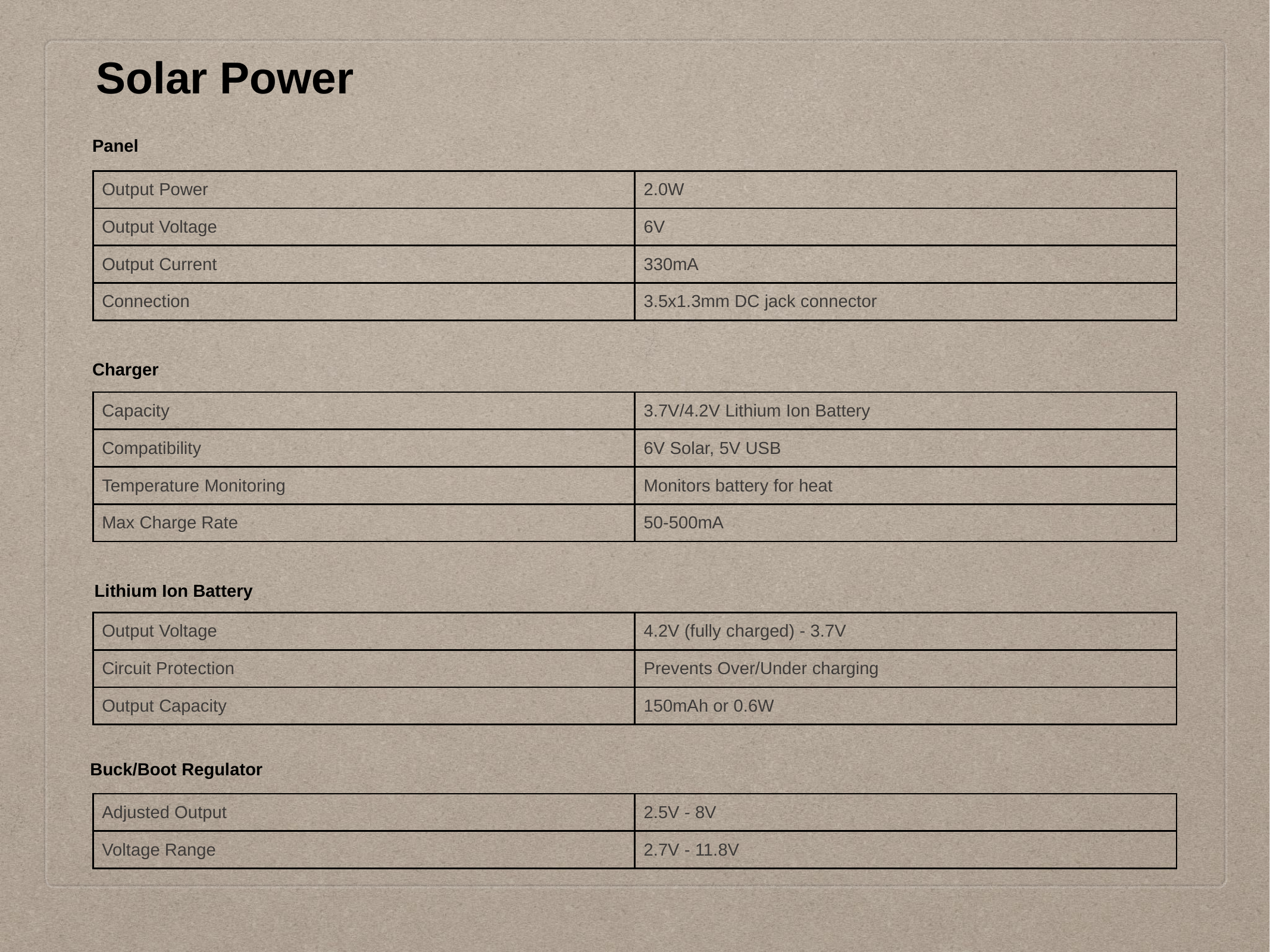

# Solar Power
Panel
| Output Power | 2.0W |
| --- | --- |
| Output Voltage | 6V |
| Output Current | 330mA |
| Connection | 3.5x1.3mm DC jack connector |
Charger
| Capacity | 3.7V/4.2V Lithium Ion Battery |
| --- | --- |
| Compatibility | 6V Solar, 5V USB |
| Temperature Monitoring | Monitors battery for heat |
| Max Charge Rate | 50-500mA |
Lithium Ion Battery
| Output Voltage | 4.2V (fully charged) - 3.7V |
| --- | --- |
| Circuit Protection | Prevents Over/Under charging |
| Output Capacity | 150mAh or 0.6W |
Buck/Boot Regulator
| Adjusted Output | 2.5V - 8V |
| --- | --- |
| Voltage Range | 2.7V - 11.8V |